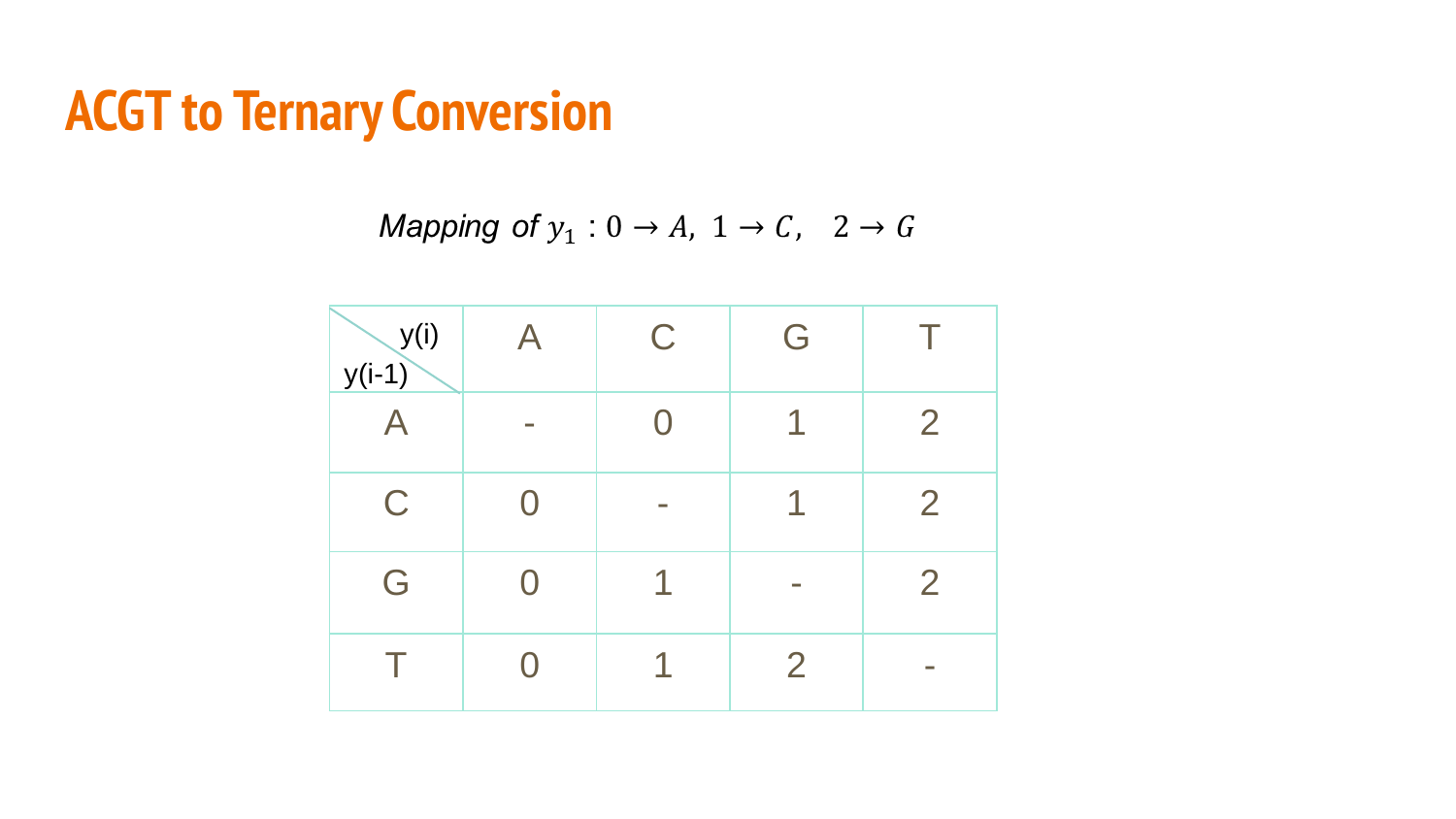

# ACGT to Ternary Conversion

|  | A | C | G | T |
| --- | --- | --- | --- | --- |
| A | - | 0 | 1 | 2 |
| C | 0 | - | 1 | 2 |
| G | 0 | 1 | - | 2 |
| T | 0 | 1 | 2 | - |
y(i)
y(i-1)